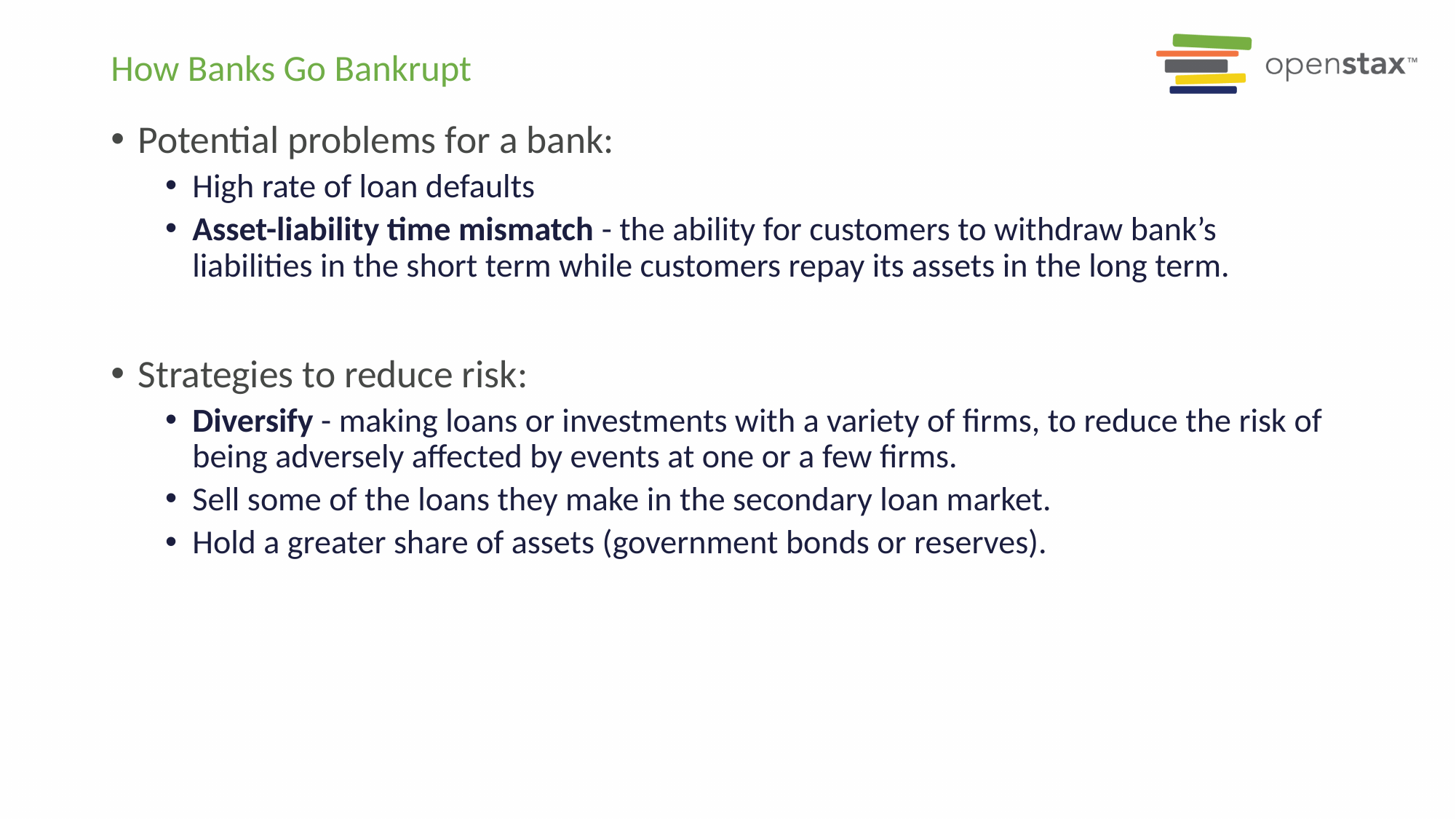

# How Banks Go Bankrupt
Potential problems for a bank:
High rate of loan defaults
Asset-liability time mismatch - the ability for customers to withdraw bank’s liabilities in the short term while customers repay its assets in the long term.

Strategies to reduce risk:
Diversify - making loans or investments with a variety of firms, to reduce the risk of being adversely affected by events at one or a few firms.
Sell some of the loans they make in the secondary loan market.
Hold a greater share of assets (government bonds or reserves).